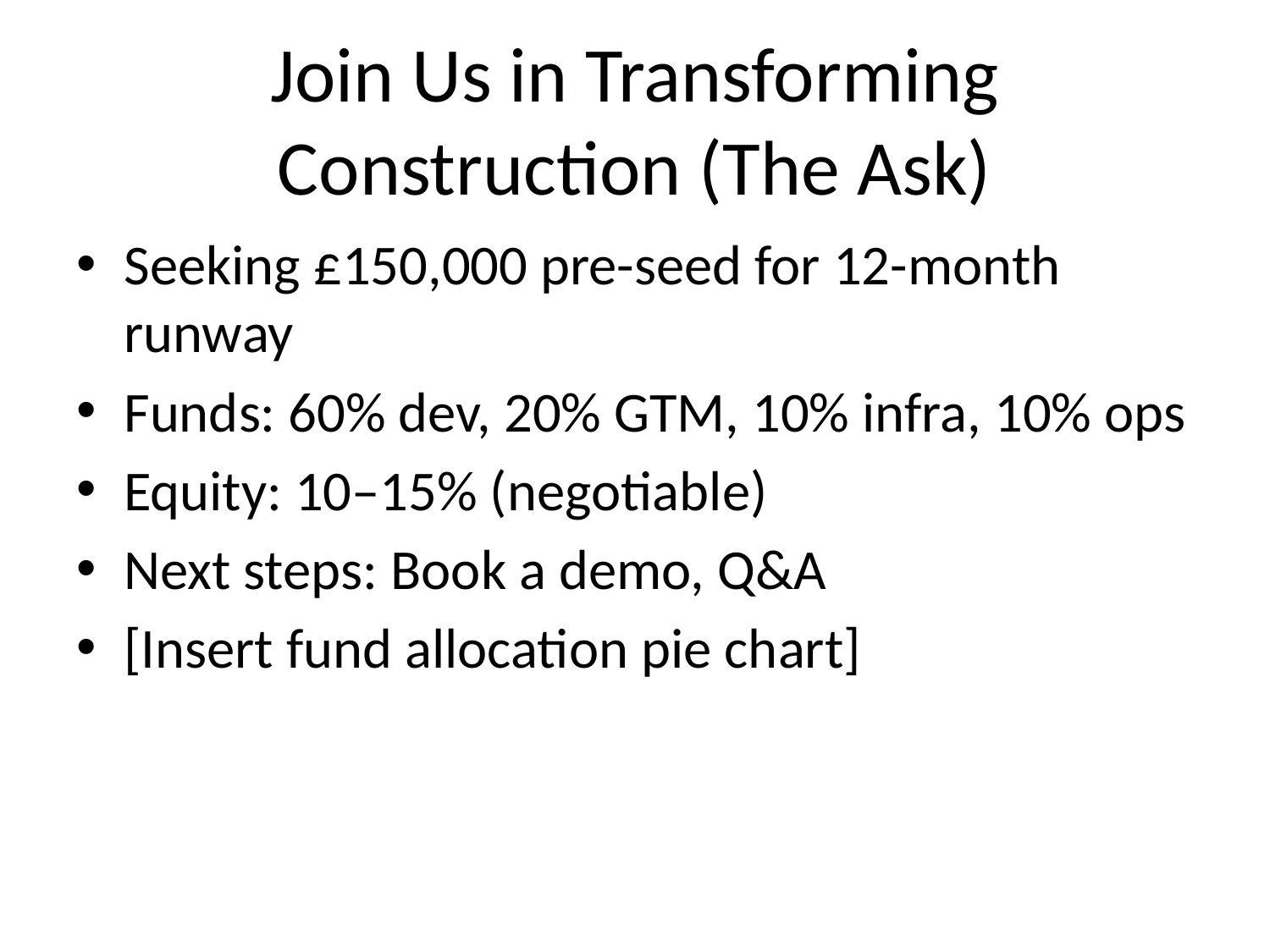

# Join Us in Transforming Construction (The Ask)
Seeking £150,000 pre-seed for 12-month runway
Funds: 60% dev, 20% GTM, 10% infra, 10% ops
Equity: 10–15% (negotiable)
Next steps: Book a demo, Q&A
[Insert fund allocation pie chart]